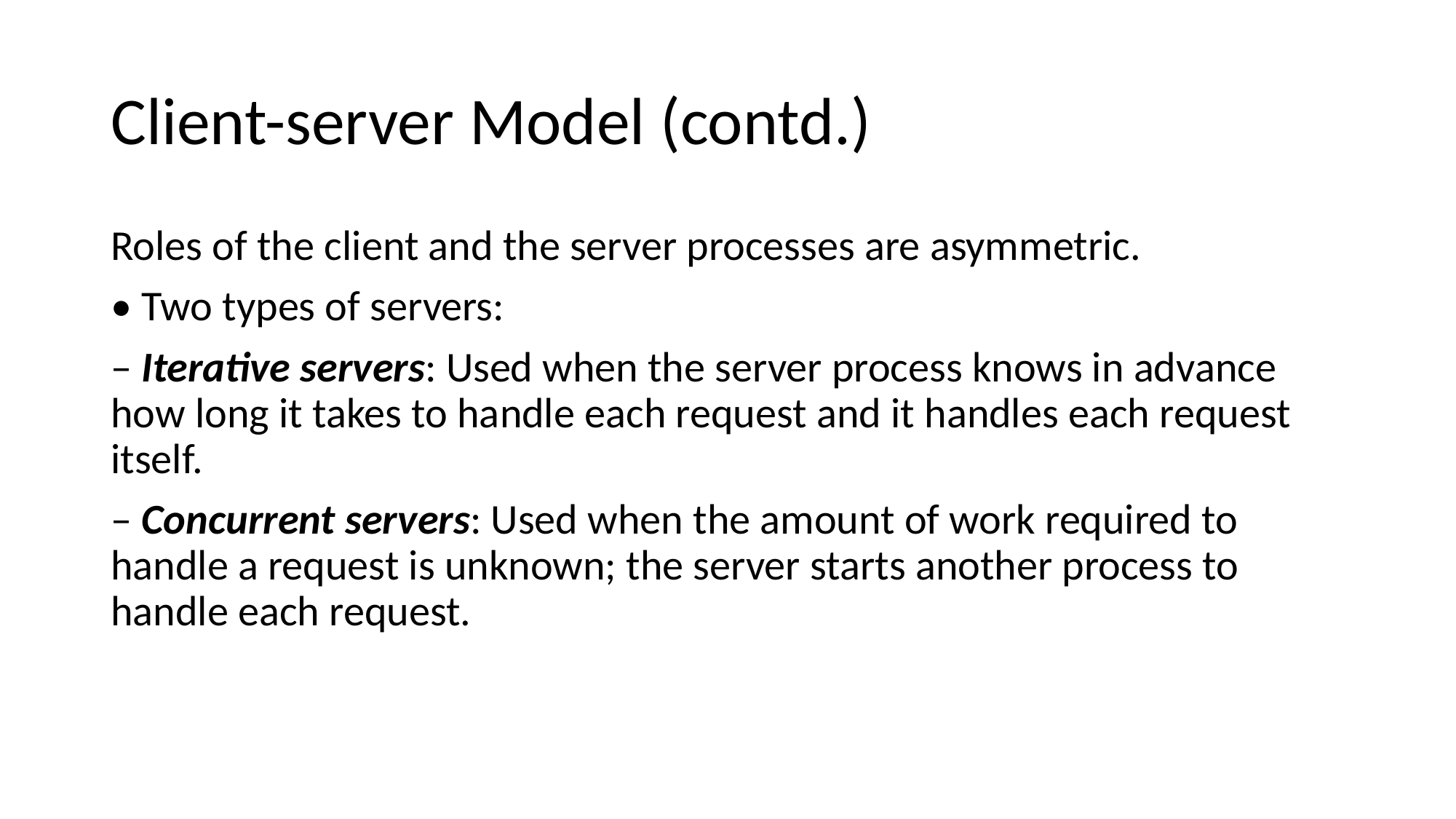

# Client-server Model (contd.)
Roles of the client and the server processes are asymmetric.
• Two types of servers:
– Iterative servers: Used when the server process knows in advance how long it takes to handle each request and it handles each request itself.
– Concurrent servers: Used when the amount of work required to handle a request is unknown; the server starts another process to handle each request.